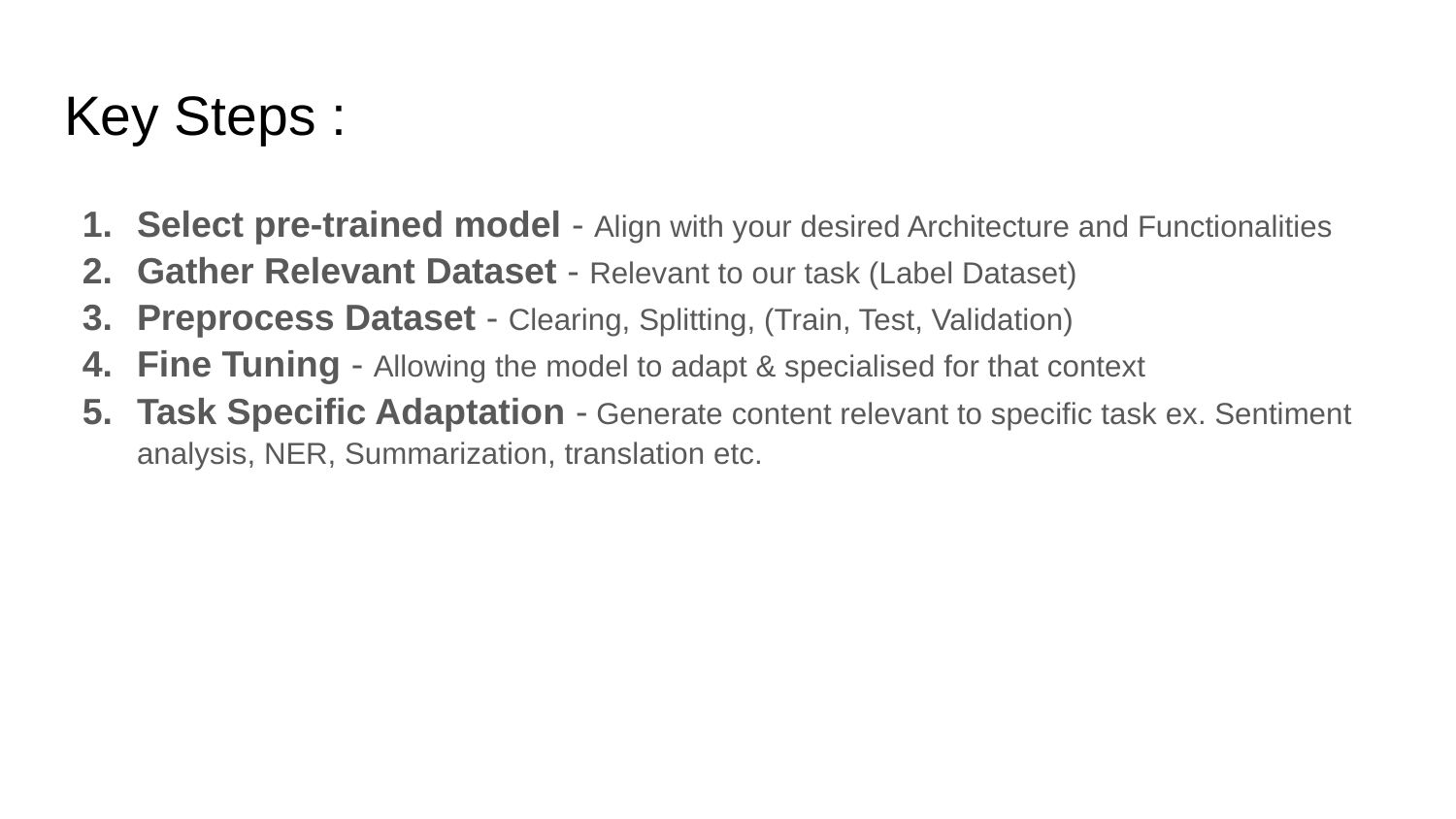

# Key Steps :
Select pre-trained model - Align with your desired Architecture and Functionalities
Gather Relevant Dataset - Relevant to our task (Label Dataset)
Preprocess Dataset - Clearing, Splitting, (Train, Test, Validation)
Fine Tuning - Allowing the model to adapt & specialised for that context
Task Specific Adaptation - Generate content relevant to specific task ex. Sentiment analysis, NER, Summarization, translation etc.